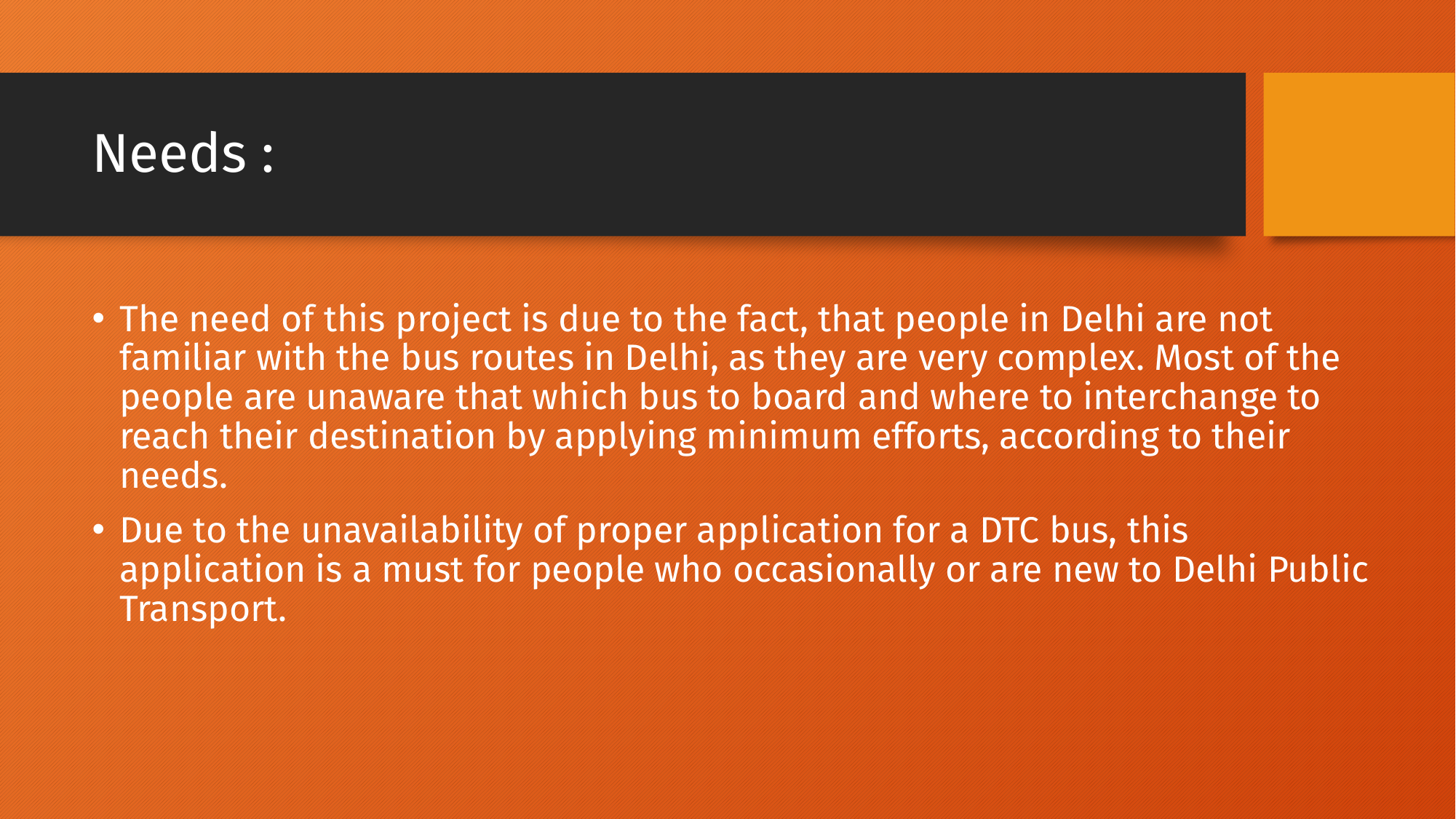

# Needs :
The need of this project is due to the fact, that people in Delhi are not familiar with the bus routes in Delhi, as they are very complex. Most of the people are unaware that which bus to board and where to interchange to reach their destination by applying minimum efforts, according to their needs.
Due to the unavailability of proper application for a DTC bus, this application is a must for people who occasionally or are new to Delhi Public Transport.